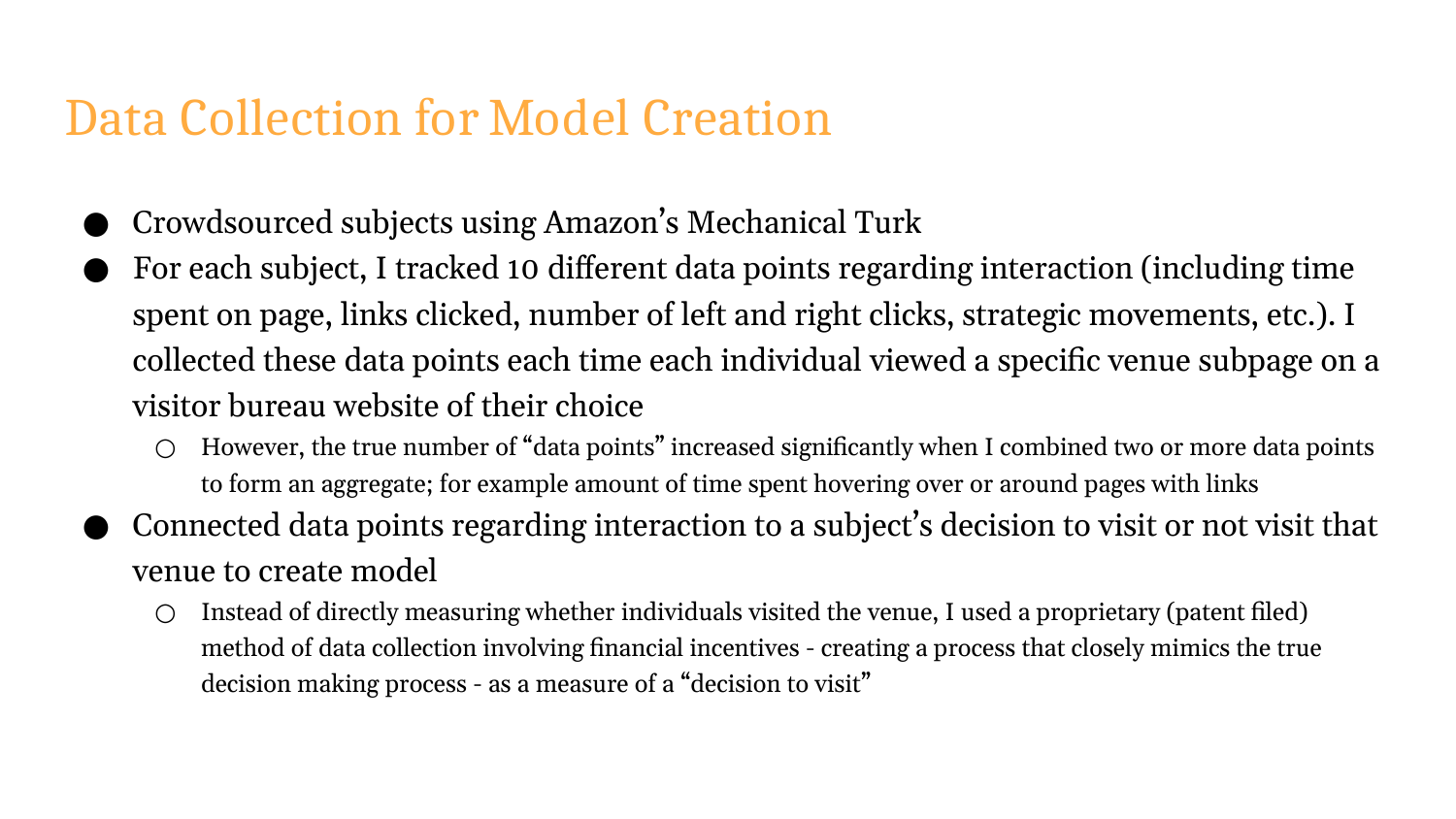

# Data Collection for Model Creation
Crowdsourced subjects using Amazon’s Mechanical Turk
For each subject, I tracked 10 different data points regarding interaction (including time spent on page, links clicked, number of left and right clicks, strategic movements, etc.). I collected these data points each time each individual viewed a specific venue subpage on a visitor bureau website of their choice
However, the true number of “data points” increased significantly when I combined two or more data points to form an aggregate; for example amount of time spent hovering over or around pages with links
Connected data points regarding interaction to a subject’s decision to visit or not visit that venue to create model
Instead of directly measuring whether individuals visited the venue, I used a proprietary (patent filed) method of data collection involving financial incentives - creating a process that closely mimics the true decision making process - as a measure of a “decision to visit”